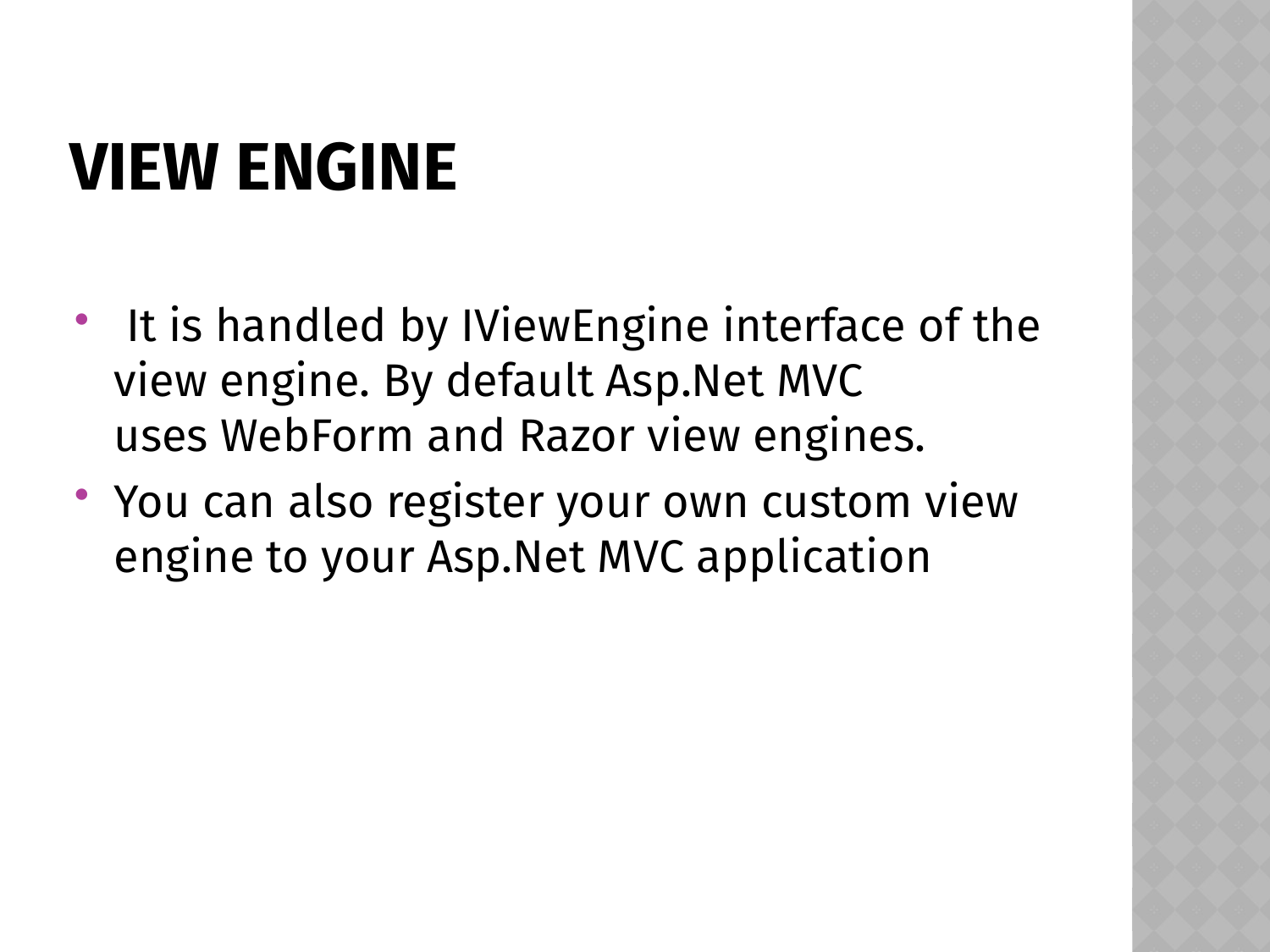

# View Engine

 It is handled by IViewEngine interface of the view engine. By default Asp.Net MVC  uses WebForm and Razor view engines.
You can also register your own custom view engine to your Asp.Net MVC application